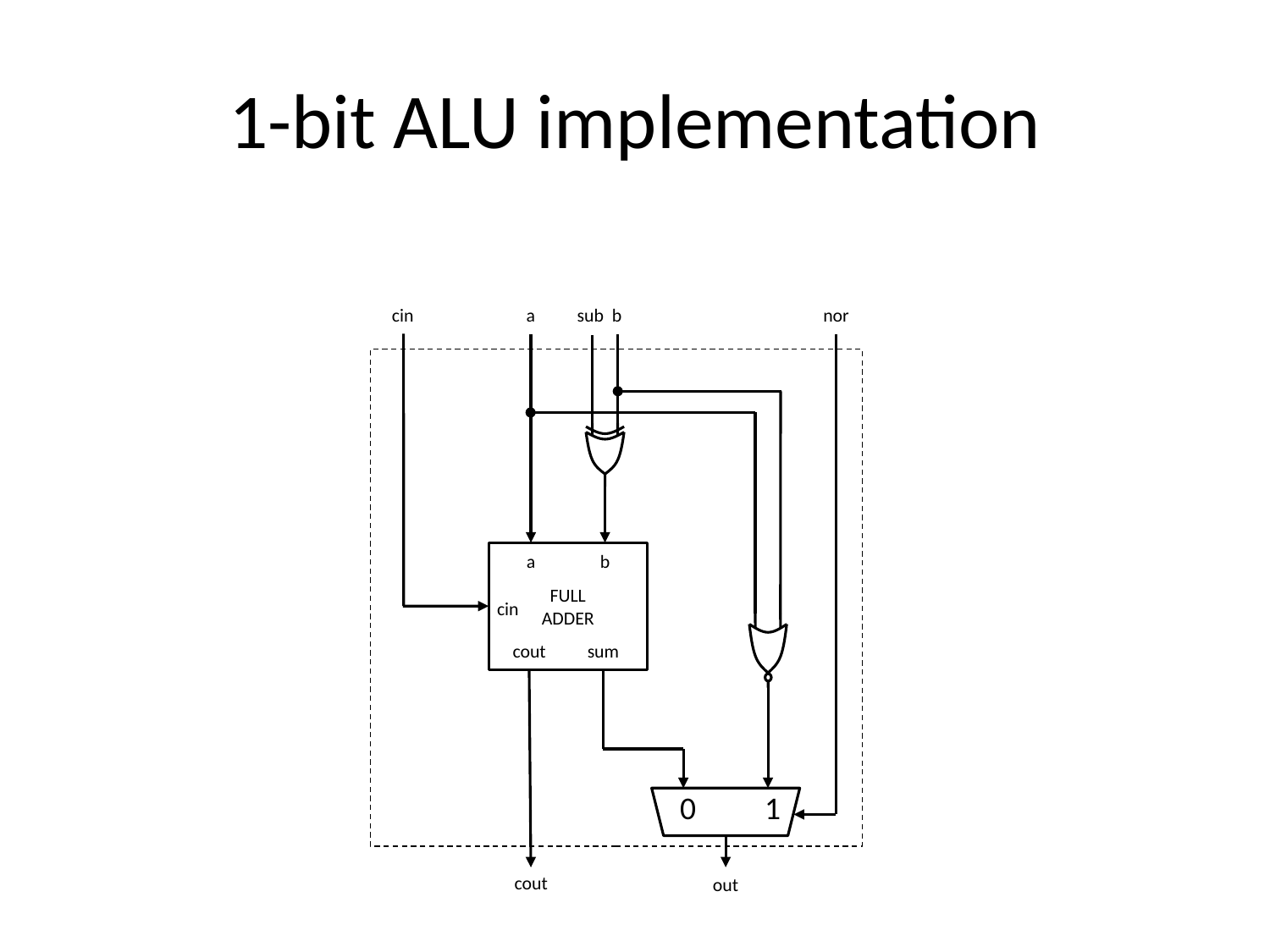

# 1-bit ALU implementation
cin
a
sub
b
nor

a
b
FULL ADDER
cin

cout
sum

0
1
cout
out